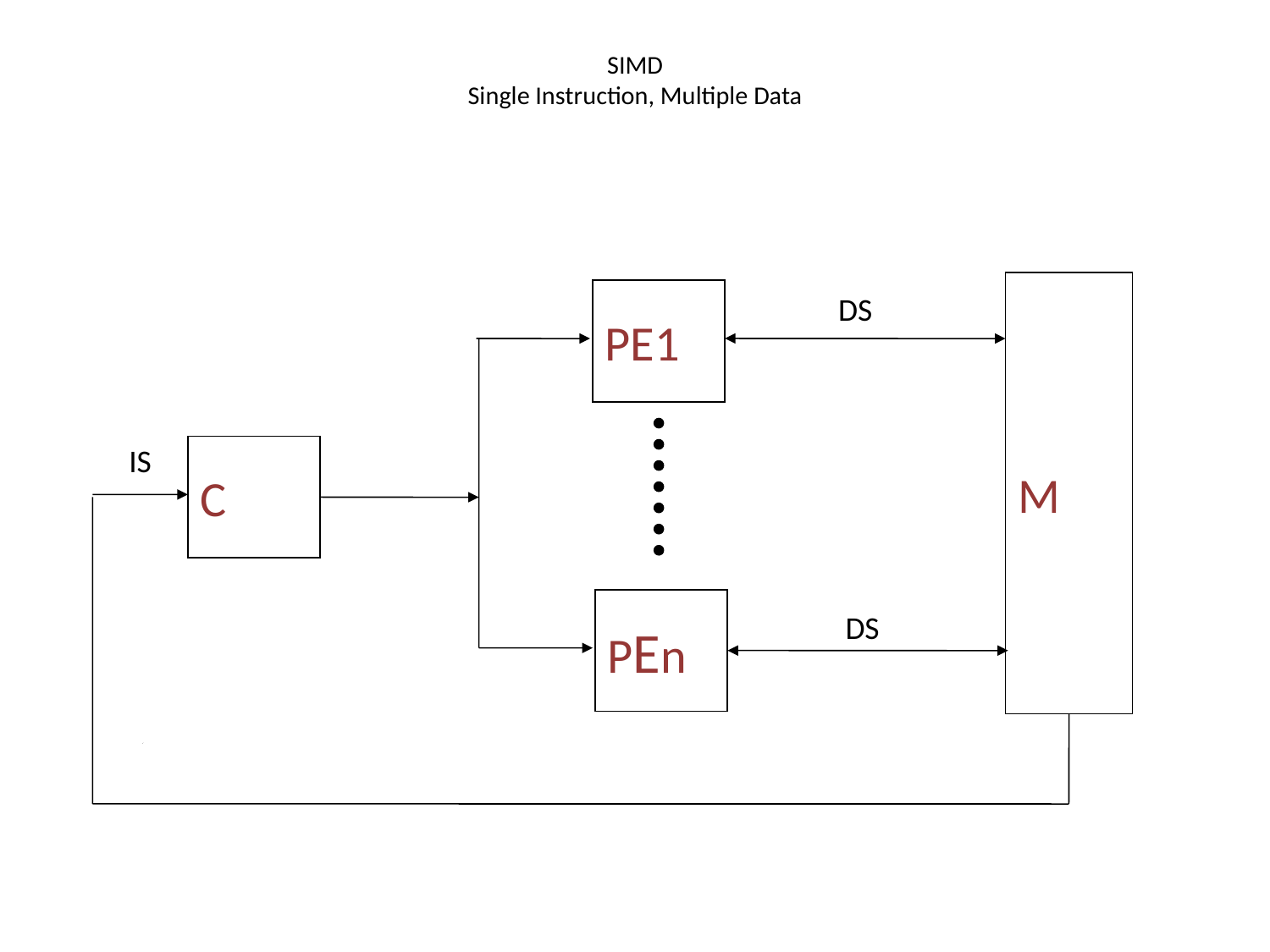

# SIMD Single Instruction, Multiple Data
M
PE1
DS

IS
C

PEn
DS